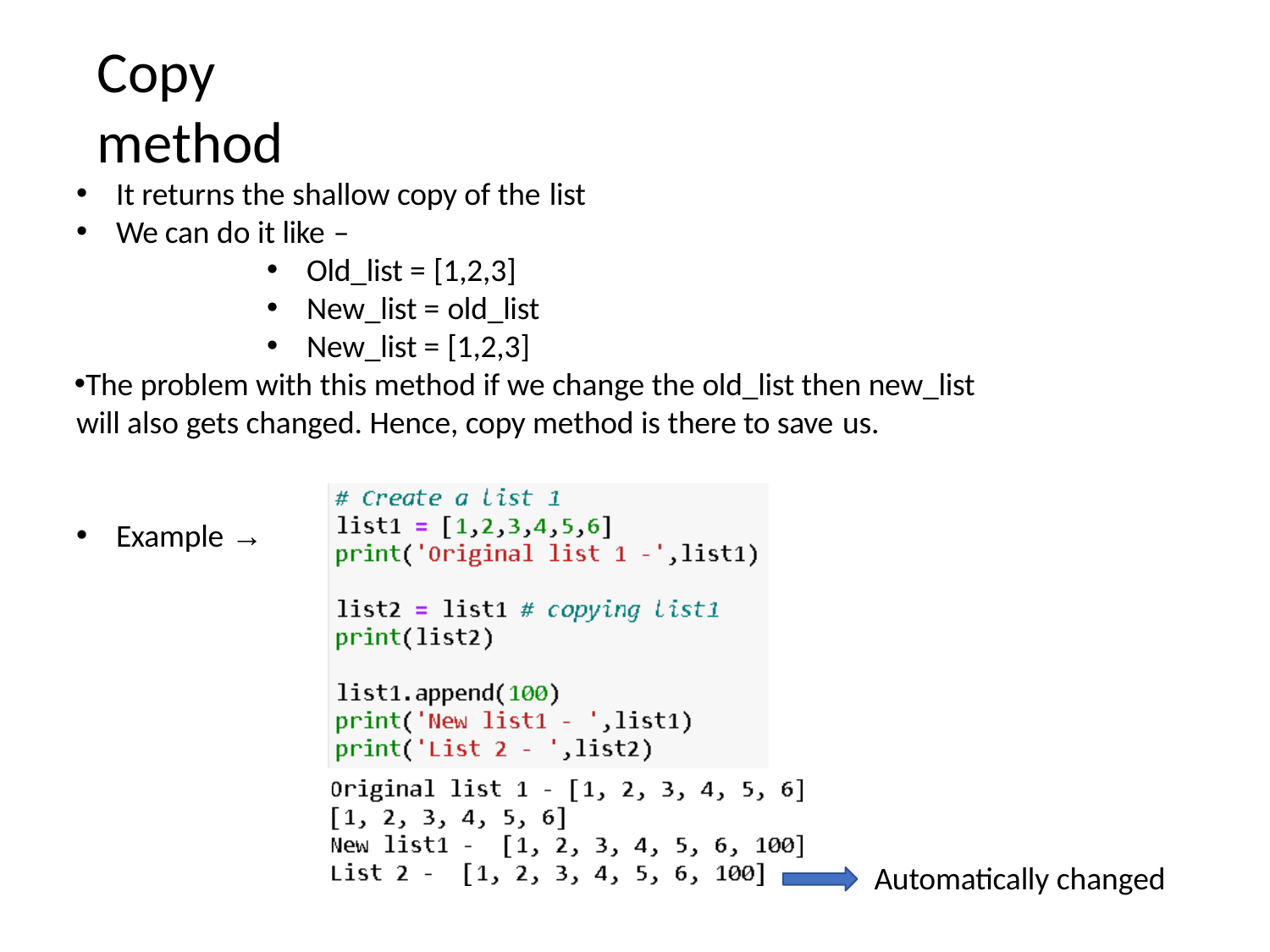

# Copy method
It returns the shallow copy of the list
We can do it like –
Old_list = [1,2,3]
New_list = old_list
New_list = [1,2,3]
The problem with this method if we change the old_list then new_list  will also gets changed. Hence, copy method is there to save us.

Example →

Automatically changed